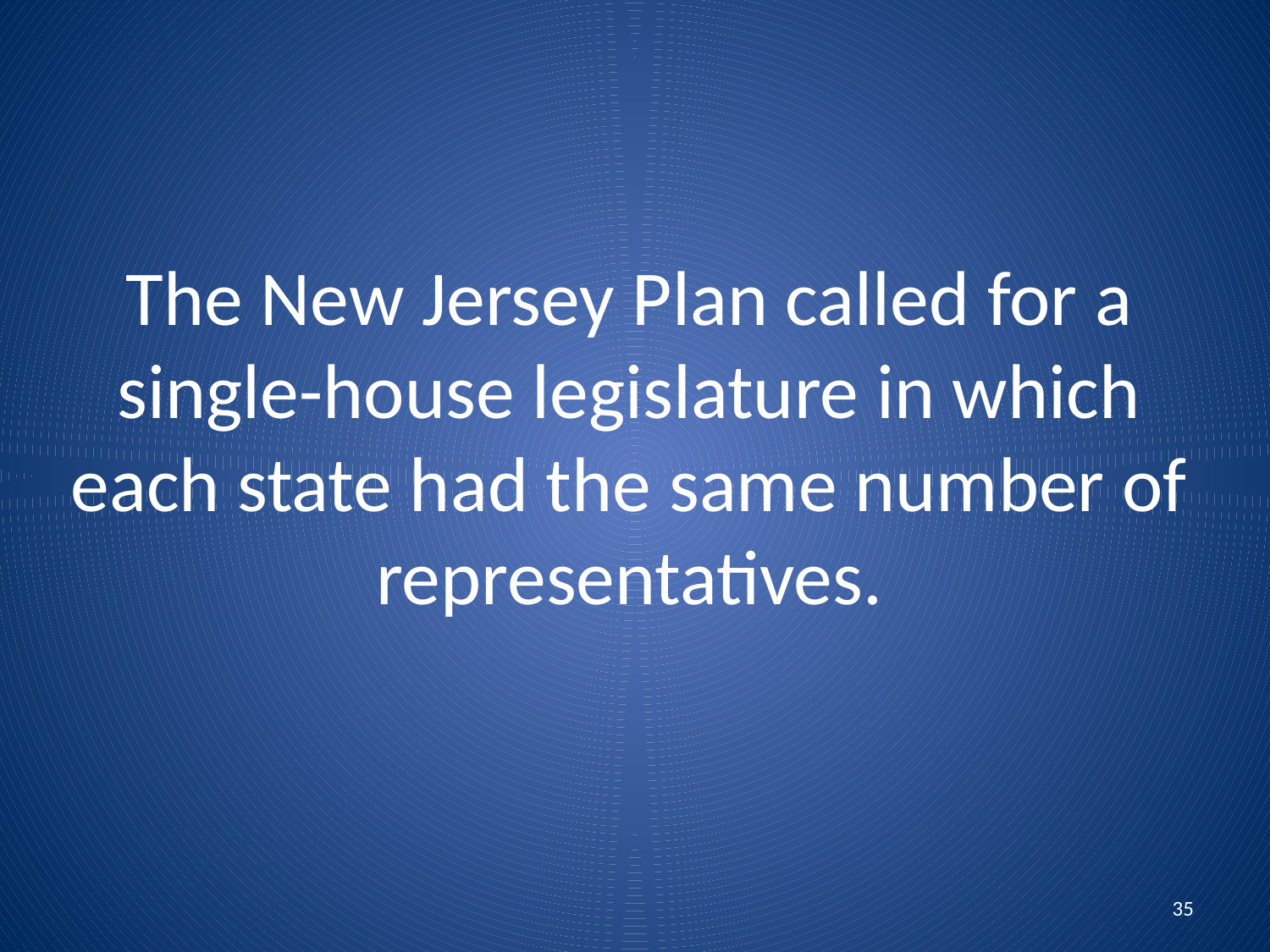

# The New Jersey Plan called for a single-house legislature in which each state had the same number of representatives.
35